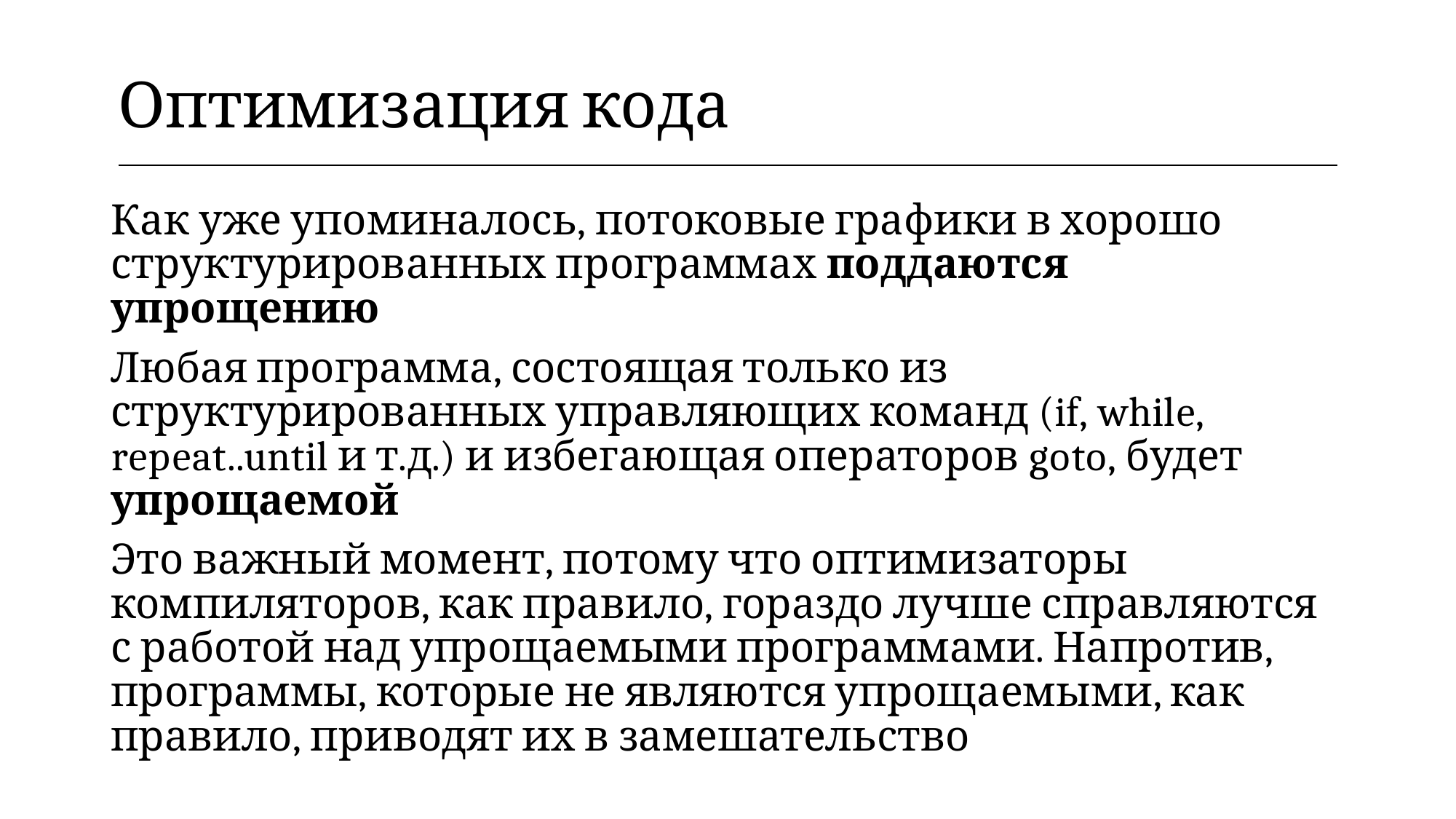

| Оптимизация кода |
| --- |
Как уже упоминалось, потоковые графики в хорошо структурированных программах поддаются упрощению
Любая программа, состоящая только из структурированных управляющих команд (if, while, repeat..until и т.д.) и избегающая операторов goto, будет упрощаемой
Это важный момент, потому что оптимизаторы компиляторов, как правило, гораздо лучше справляются с работой над упрощаемыми программами. Напротив, программы, которые не являются упрощаемыми, как правило, приводят их в замешательство